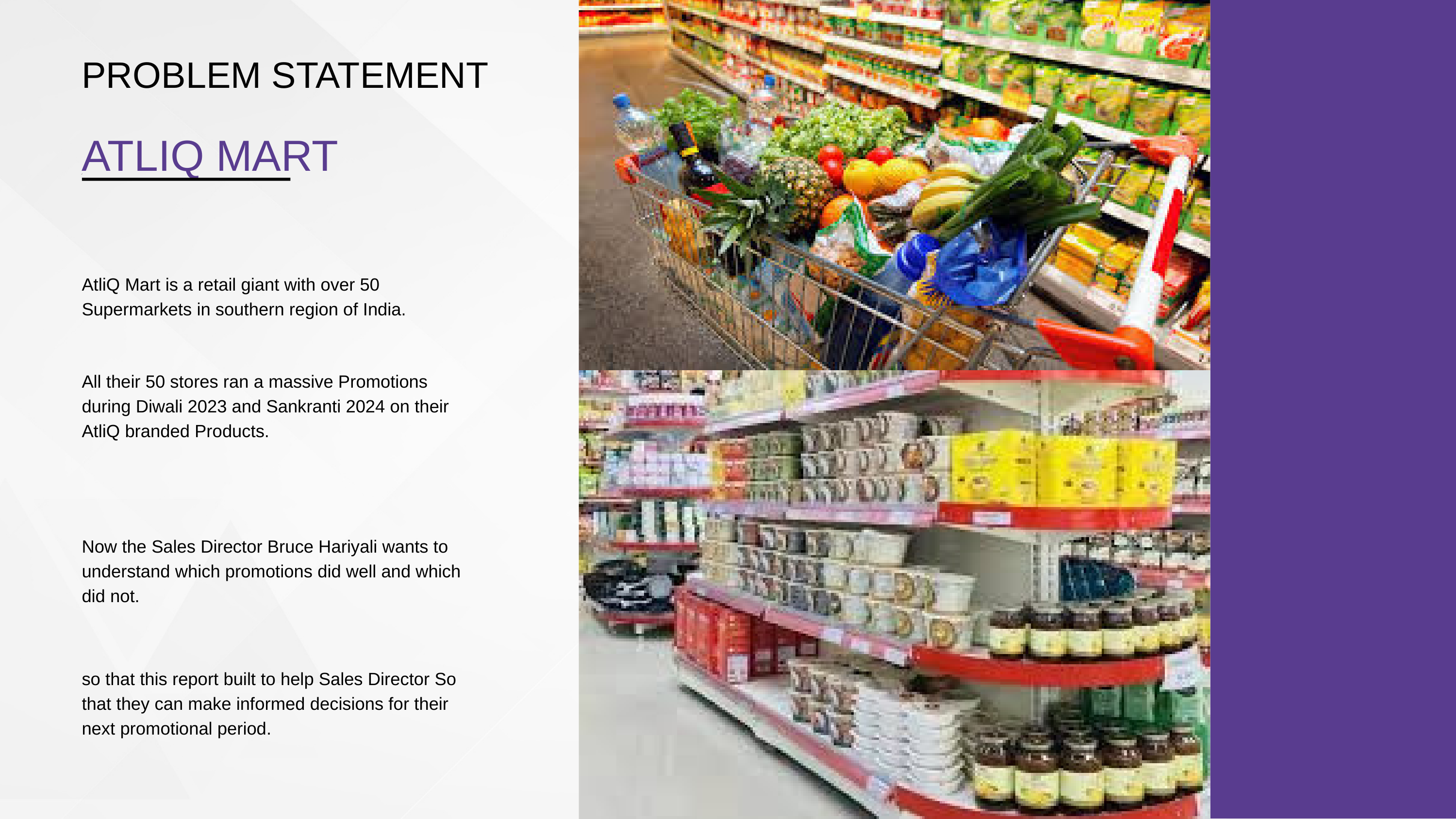

PROBLEM STATEMENT

ATLIQ MART

AtliQ Mart is a retail giant with over 50 Supermarkets in southern region of India.

All their 50 stores ran a massive Promotions during Diwali 2023 and Sankranti 2024 on their AtliQ branded Products.

Now the Sales Director Bruce Hariyali wants to understand which promotions did well and which did not.

so that this report built to help Sales Director So that they can make informed decisions for their next promotional period.